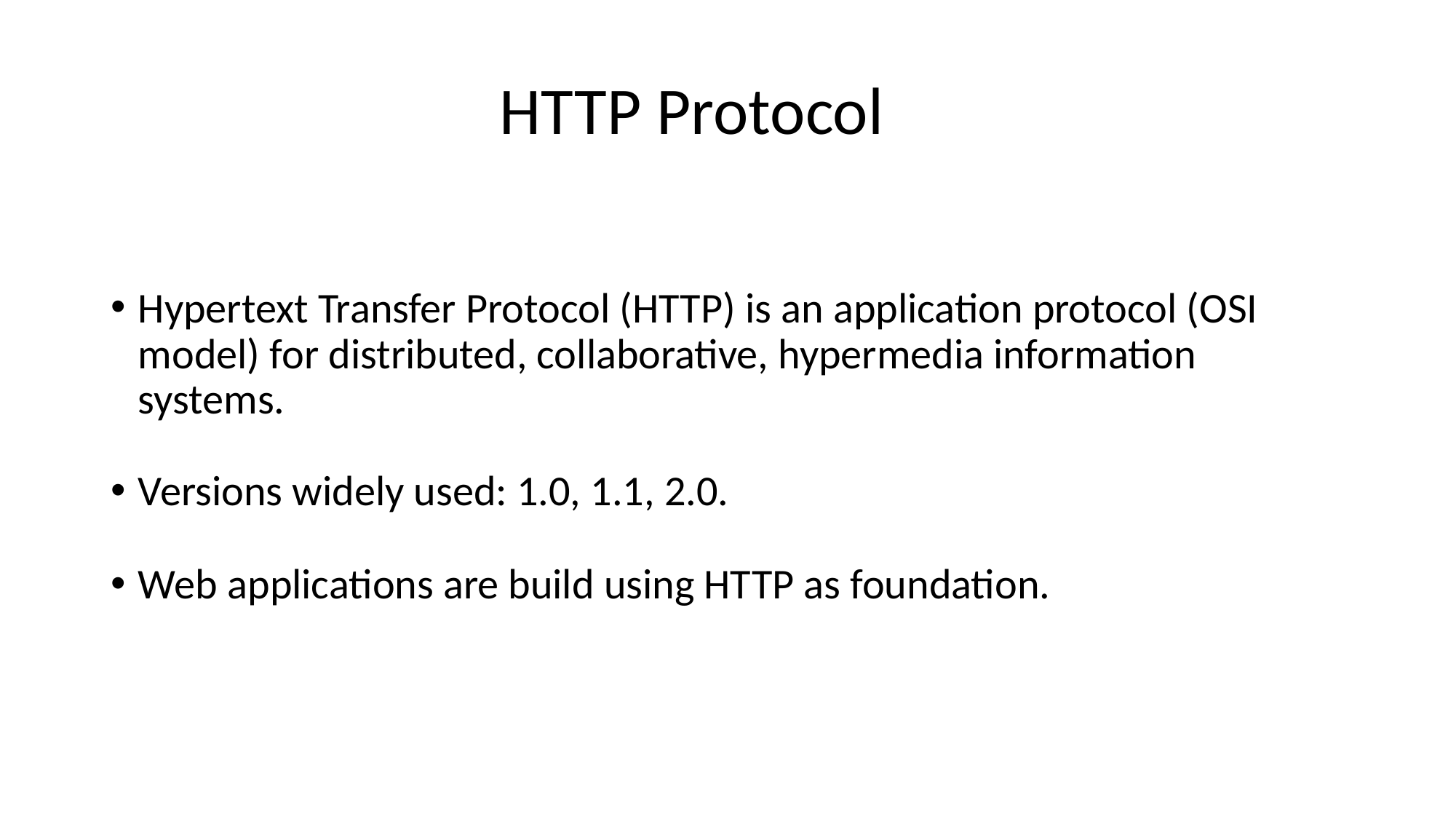

# HTTP Protocol
Hypertext Transfer Protocol (HTTP) is an application protocol (OSI model) for distributed, collaborative, hypermedia information systems.
Versions widely used: 1.0, 1.1, 2.0.

Web applications are build using HTTP as foundation.